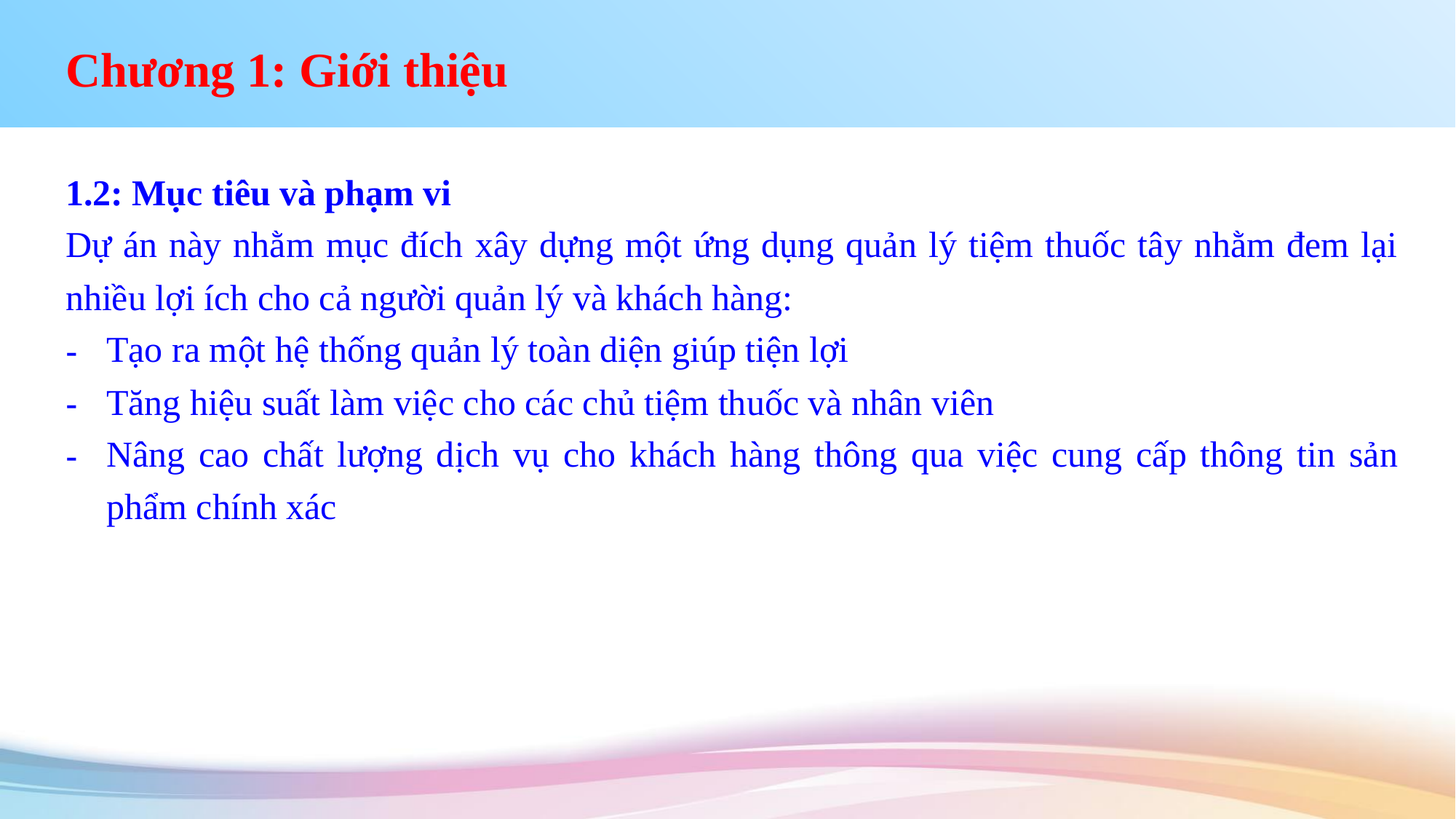

# Chương 1: Giới thiệu
1.2: Mục tiêu và phạm vi
Dự án này nhằm mục đích xây dựng một ứng dụng quản lý tiệm thuốc tây nhằm đem lại nhiều lợi ích cho cả người quản lý và khách hàng:
Tạo ra một hệ thống quản lý toàn diện giúp tiện lợi
Tăng hiệu suất làm việc cho các chủ tiệm thuốc và nhân viên
Nâng cao chất lượng dịch vụ cho khách hàng thông qua việc cung cấp thông tin sản phẩm chính xác
4